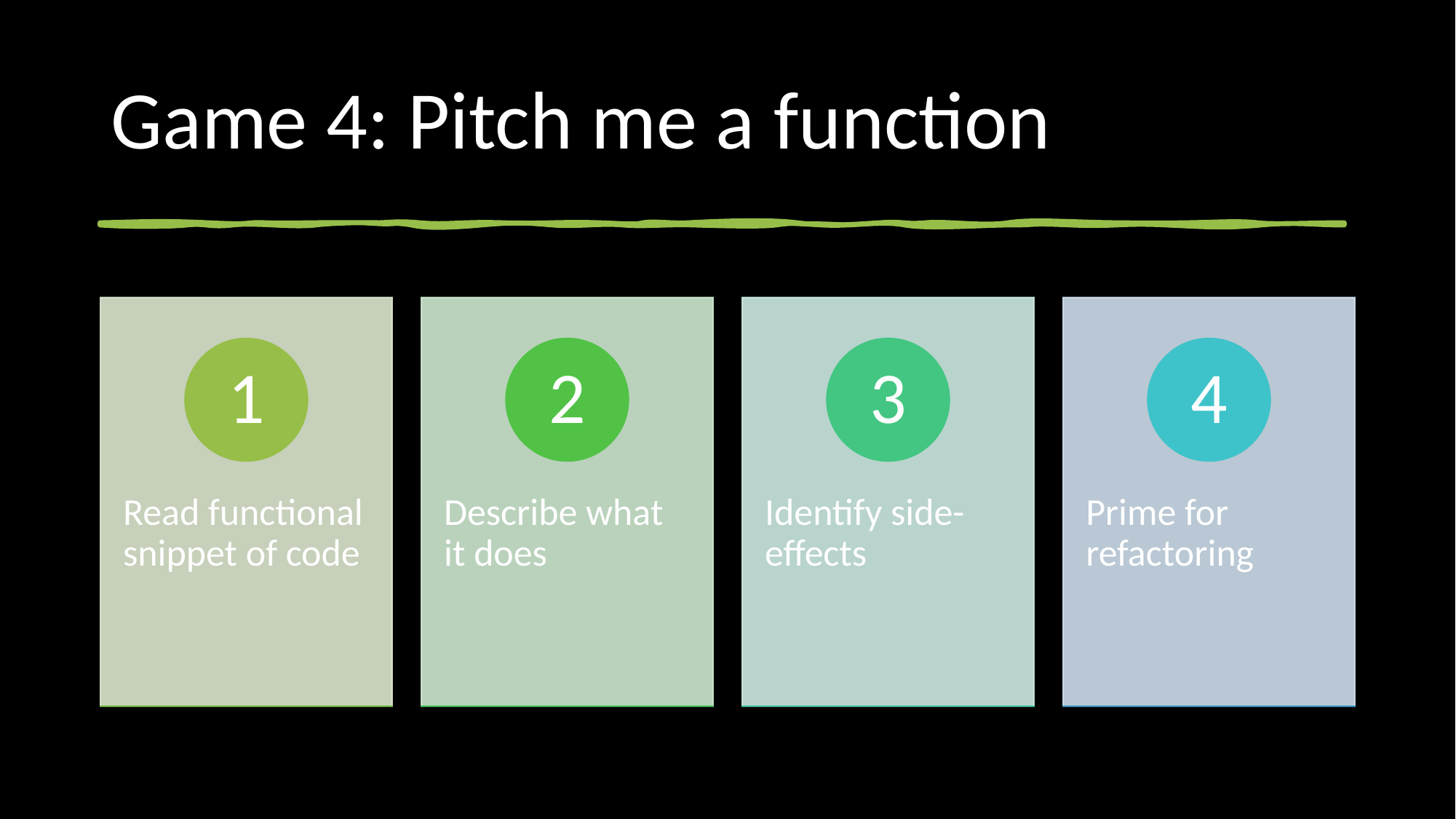

# Game 4: Pitch me a function

Read functional snippet of code
1
Describe what it does
2
Identify side-effects
3
Prime for refactoring
4